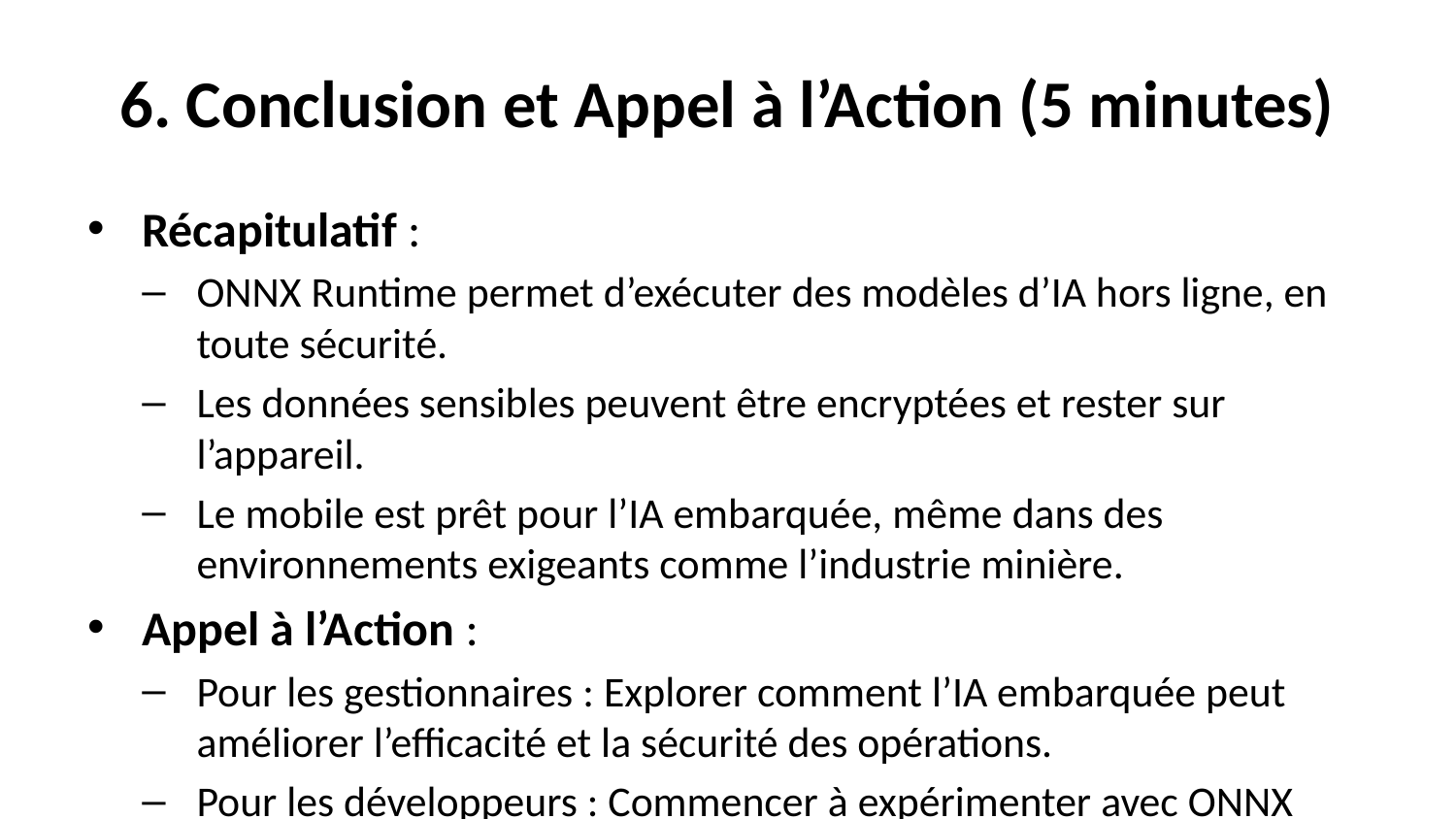

# 6. Conclusion et Appel à l’Action (5 minutes)
Récapitulatif :
ONNX Runtime permet d’exécuter des modèles d’IA hors ligne, en toute sécurité.
Les données sensibles peuvent être encryptées et rester sur l’appareil.
Le mobile est prêt pour l’IA embarquée, même dans des environnements exigeants comme l’industrie minière.
Appel à l’Action :
Pour les gestionnaires : Explorer comment l’IA embarquée peut améliorer l’efficacité et la sécurité des opérations.
Pour les développeurs : Commencer à expérimenter avec ONNX Runtime et des modèles optimisés pour le mobile.
Questions et Discussions : Ouvrir la séance pour des questions et des échanges.